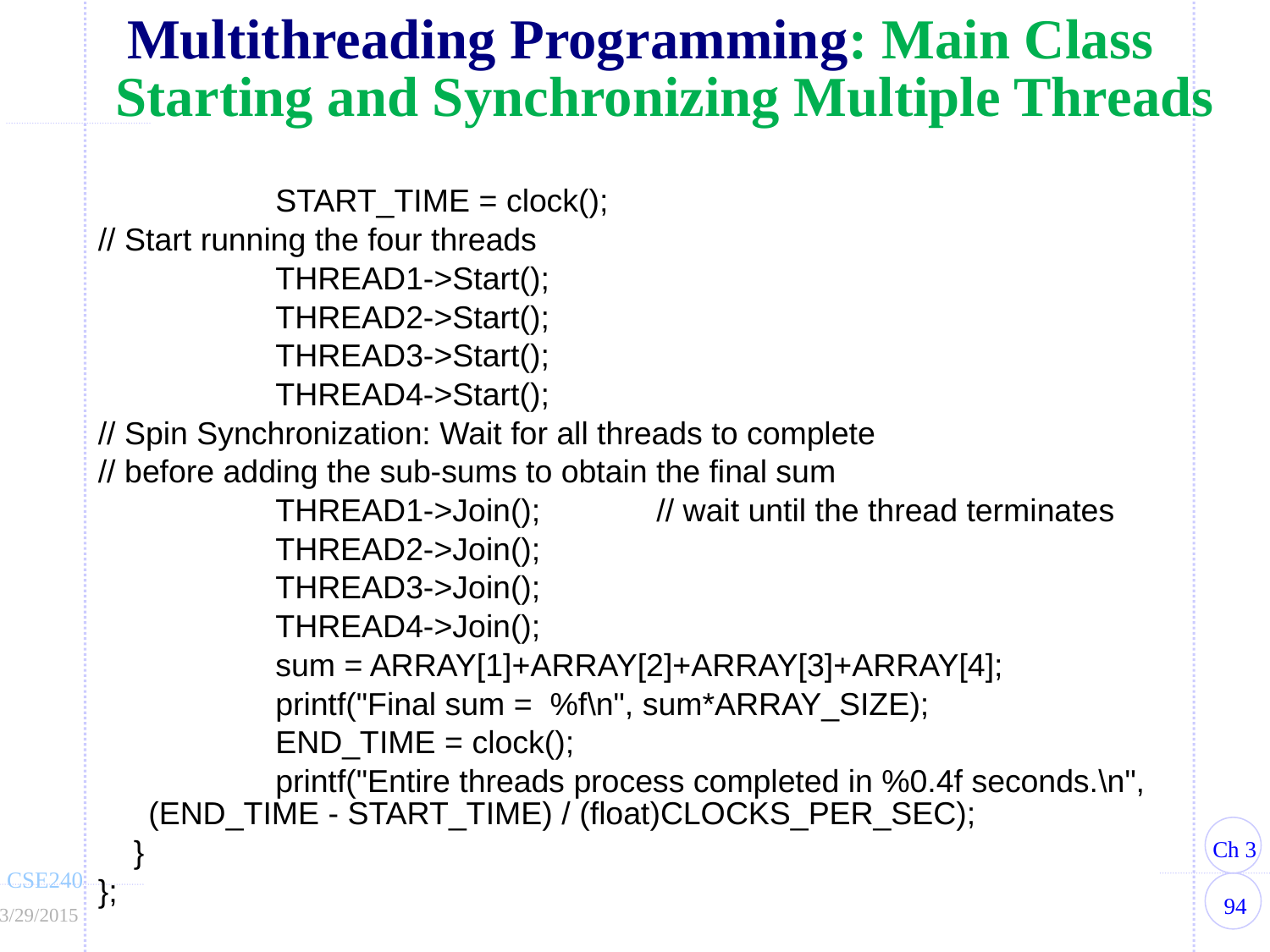

# Multithreading Programming: Main Class Starting and Synchronizing Multiple Threads
		START_TIME = clock();
// Start running the four threads
		THREAD1->Start();
		THREAD2->Start();
		THREAD3->Start();
		THREAD4->Start();
// Spin Synchronization: Wait for all threads to complete
// before adding the sub-sums to obtain the final sum
		THREAD1->Join();	// wait until the thread terminates
		THREAD2->Join();
		THREAD3->Join();
		THREAD4->Join();
		sum = ARRAY[1]+ARRAY[2]+ARRAY[3]+ARRAY[4];
		printf("Final sum =  %f\n", sum*ARRAY_SIZE);
		END_TIME = clock();
		printf("Entire threads process completed in %0.4f seconds.\n", (END_TIME - START_TIME) / (float)CLOCKS_PER_SEC);
    }
};